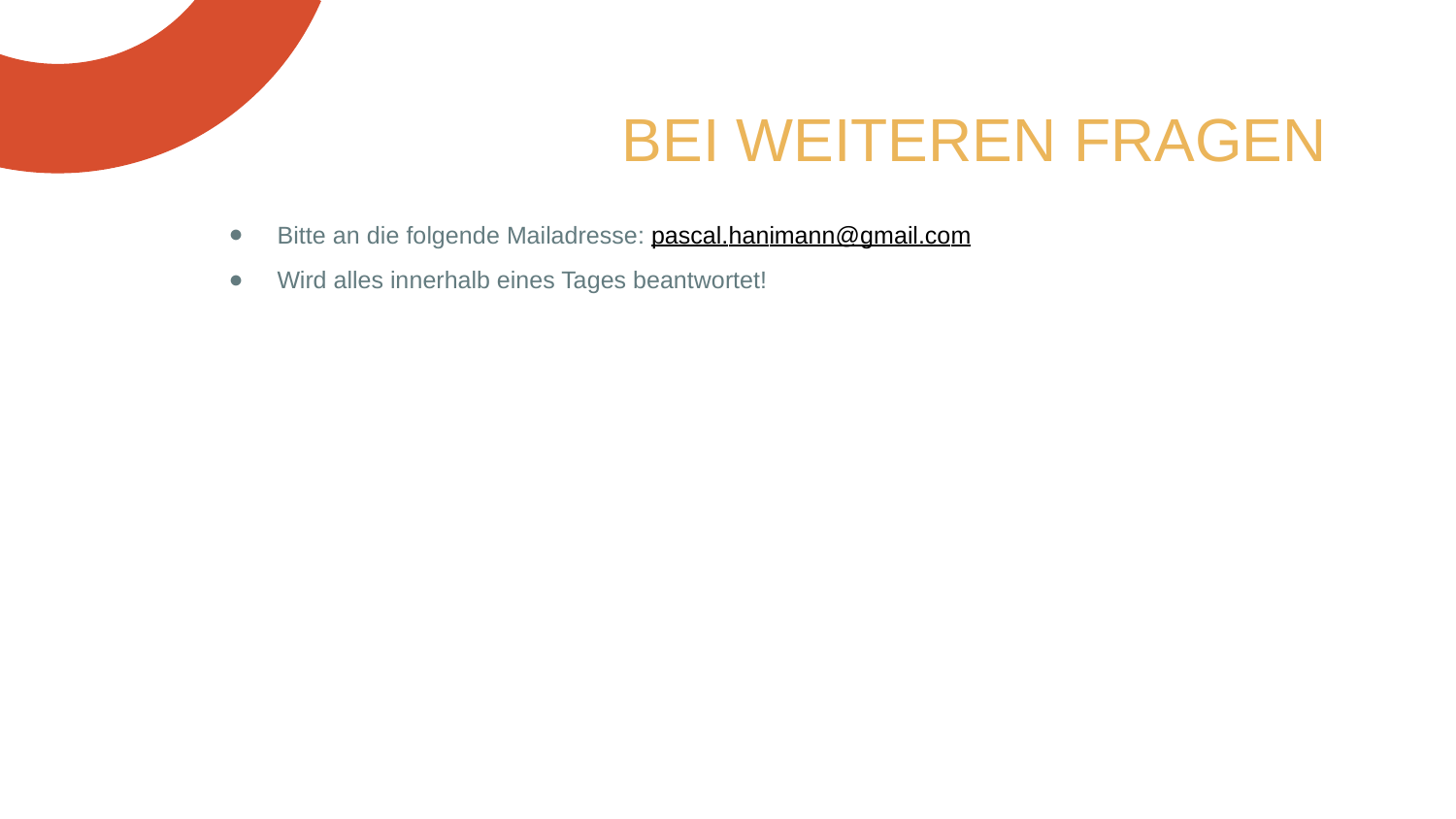

# BEI WEITEREN FRAGEN
Bitte an die folgende Mailadresse: pascal.hanimann@gmail.com
Wird alles innerhalb eines Tages beantwortet!